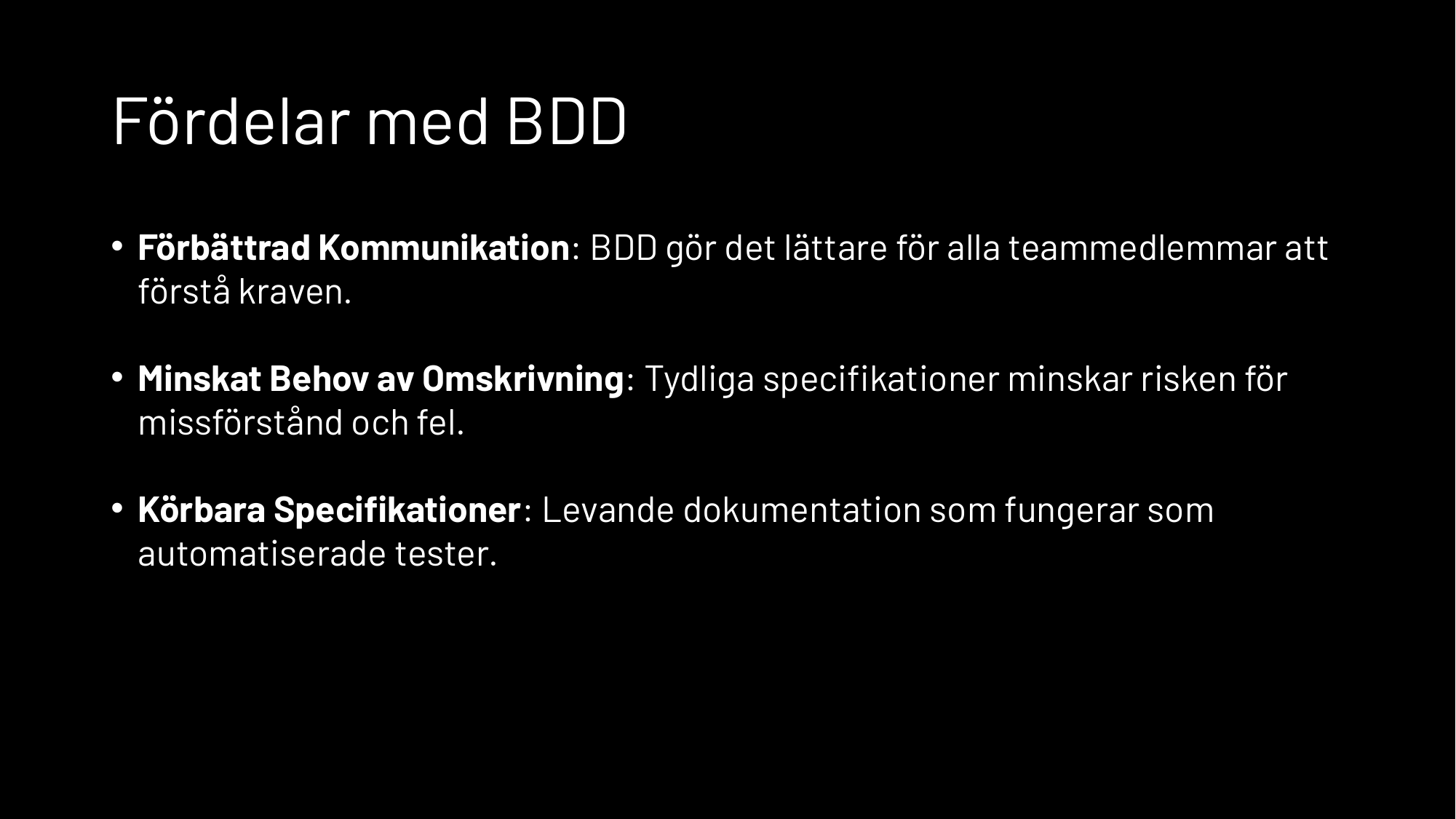

# Fördelar med BDD
Förbättrad Kommunikation: BDD gör det lättare för alla teammedlemmar att förstå kraven.

Minskat Behov av Omskrivning: Tydliga specifikationer minskar risken för missförstånd och fel.

Körbara Specifikationer: Levande dokumentation som fungerar som automatiserade tester.